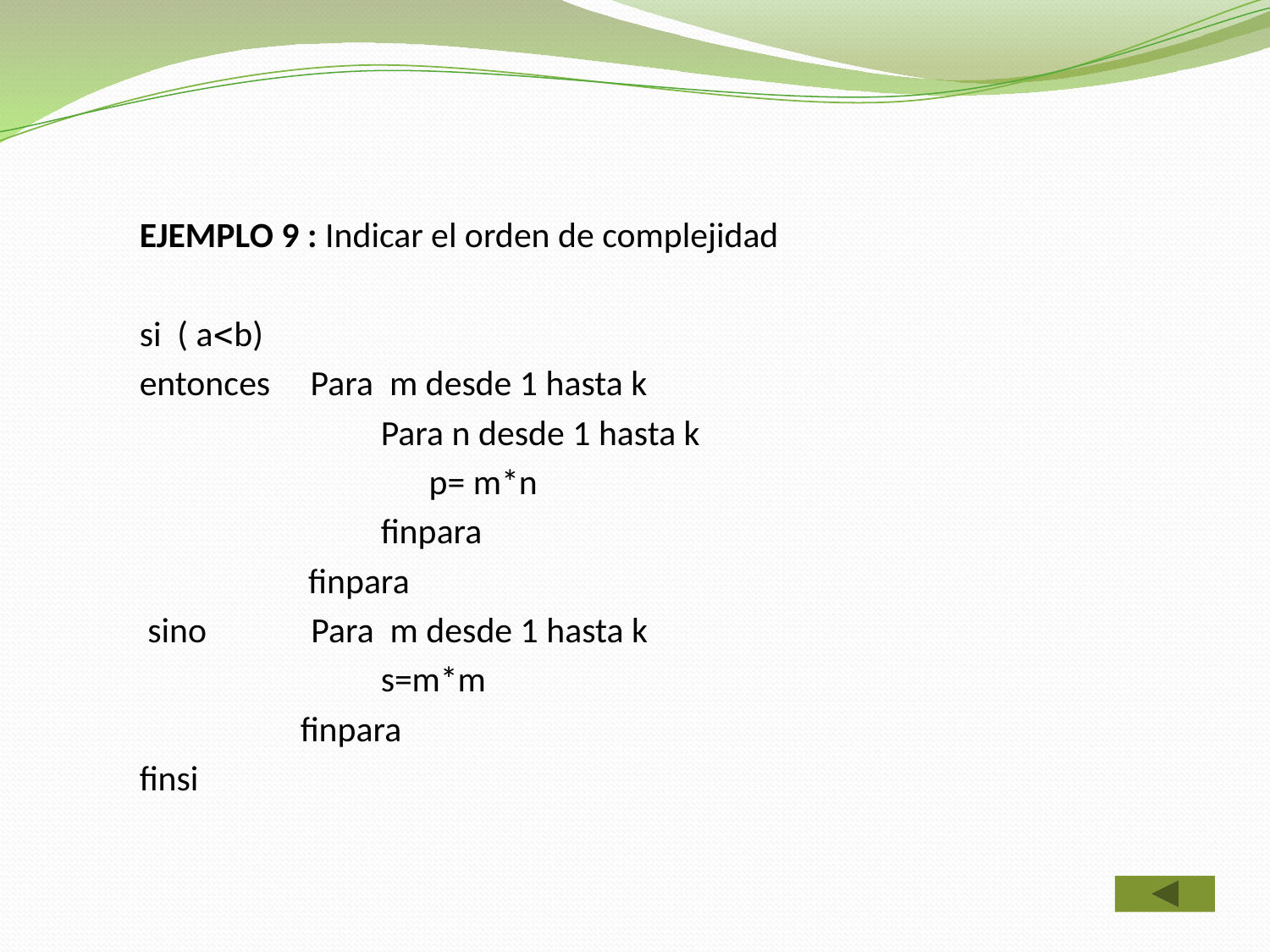

EJEMPLO 9 : Indicar el orden de complejidad

si  ( a<b)
entonces     Para  m desde 1 hasta k
                              Para n desde 1 hasta k
                                    p= m*n
                              finpara
                     finpara
 sino             Para  m desde 1 hasta k
                              s=m*m
                    finpara
finsi